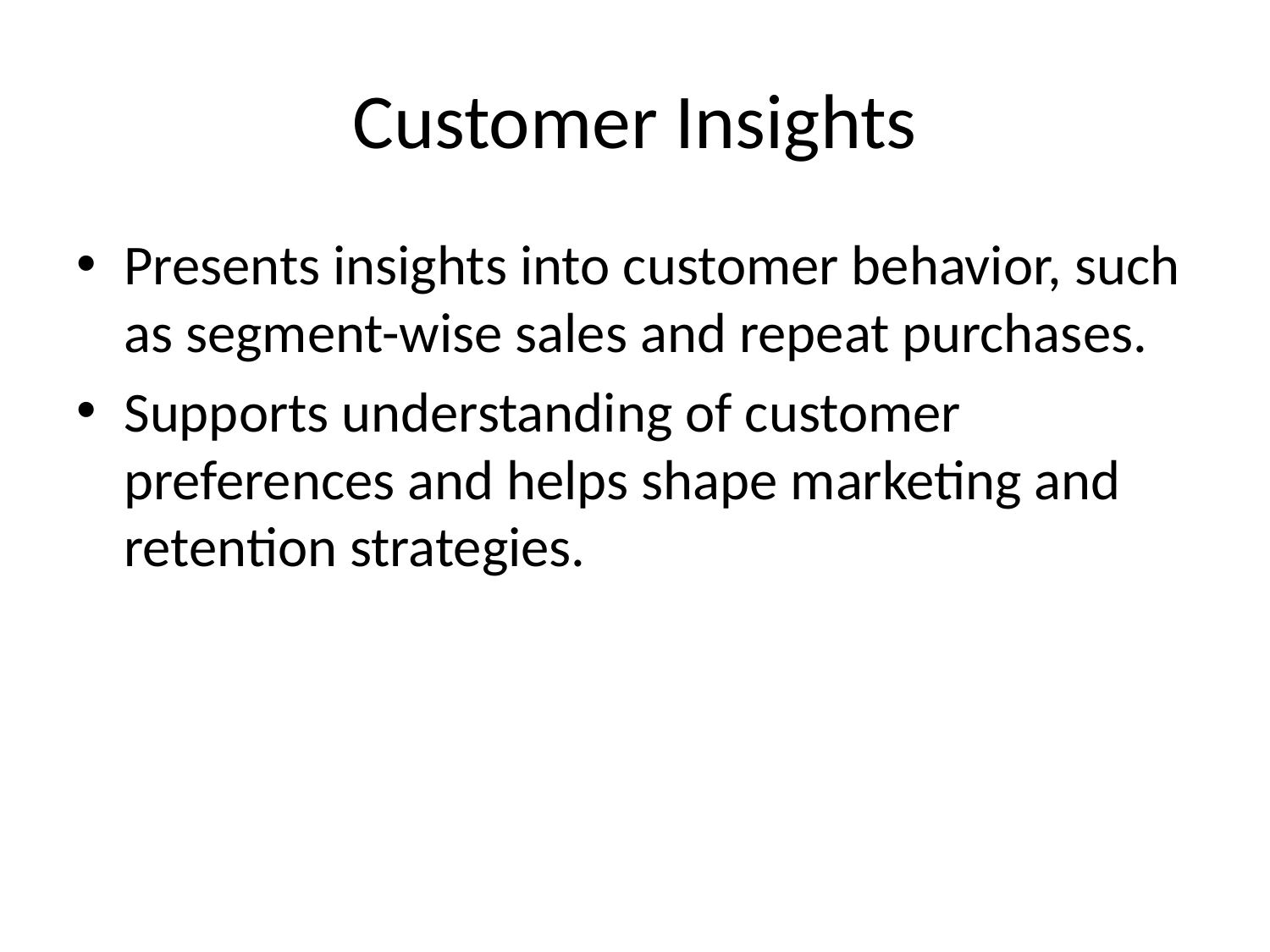

# Customer Insights
Presents insights into customer behavior, such as segment-wise sales and repeat purchases.
Supports understanding of customer preferences and helps shape marketing and retention strategies.